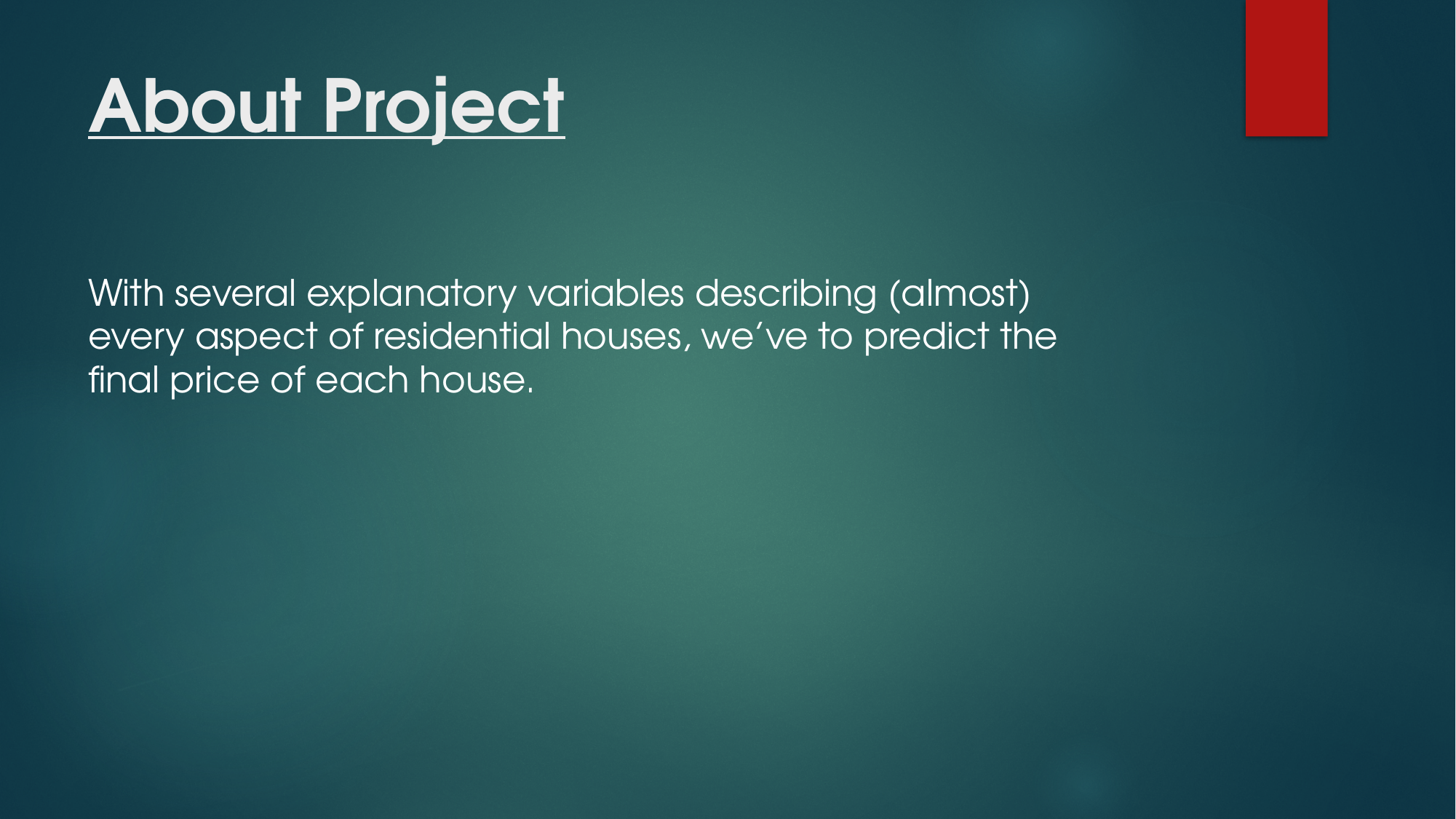

# About Project
With several explanatory variables describing (almost) every aspect of residential houses, we’ve to predict the final price of each house.